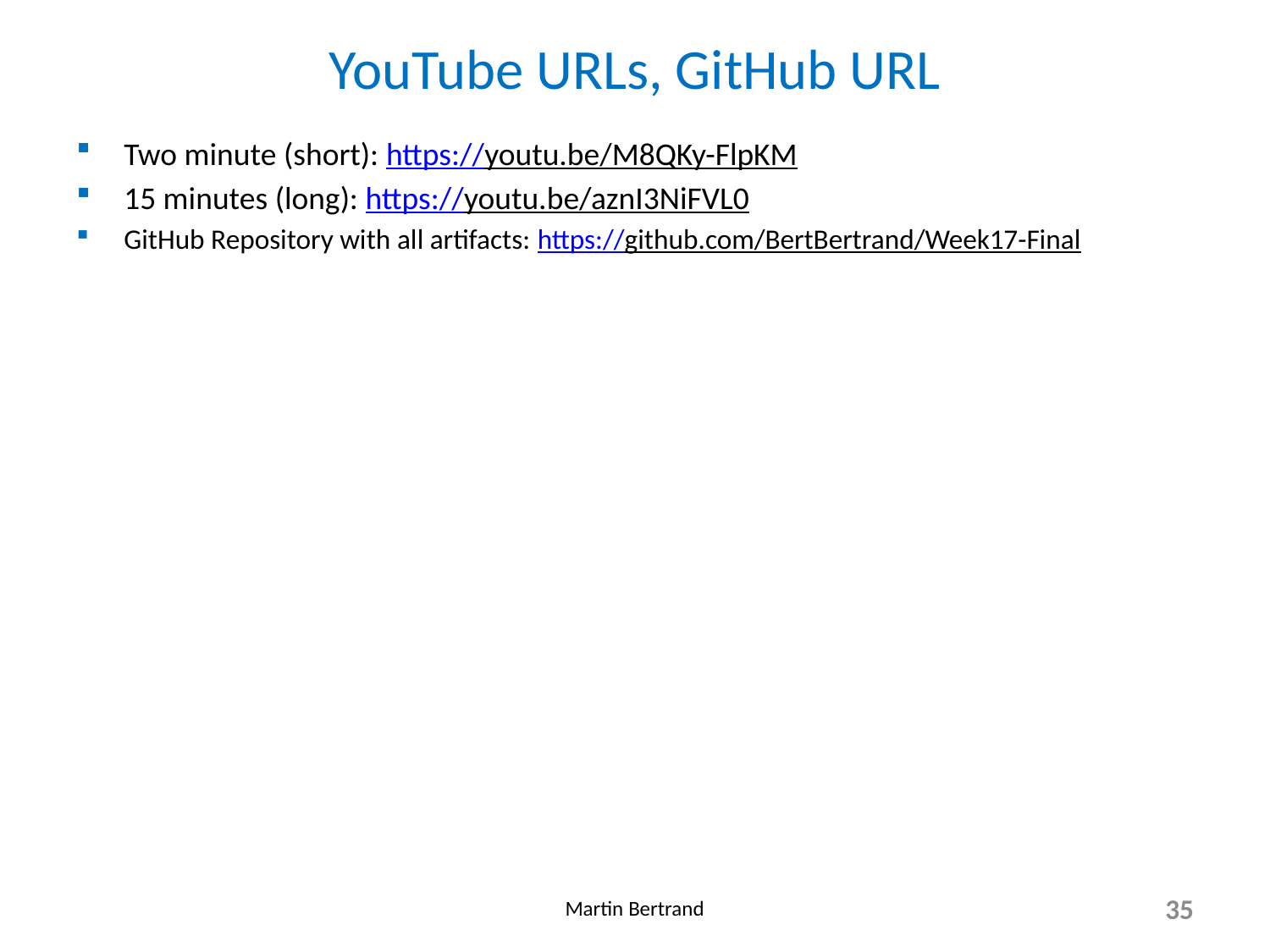

# YouTube URLs, GitHub URL
Two minute (short): https://youtu.be/M8QKy-FlpKM
15 minutes (long): https://youtu.be/aznI3NiFVL0
GitHub Repository with all artifacts: https://github.com/BertBertrand/Week17-Final
Martin Bertrand
35